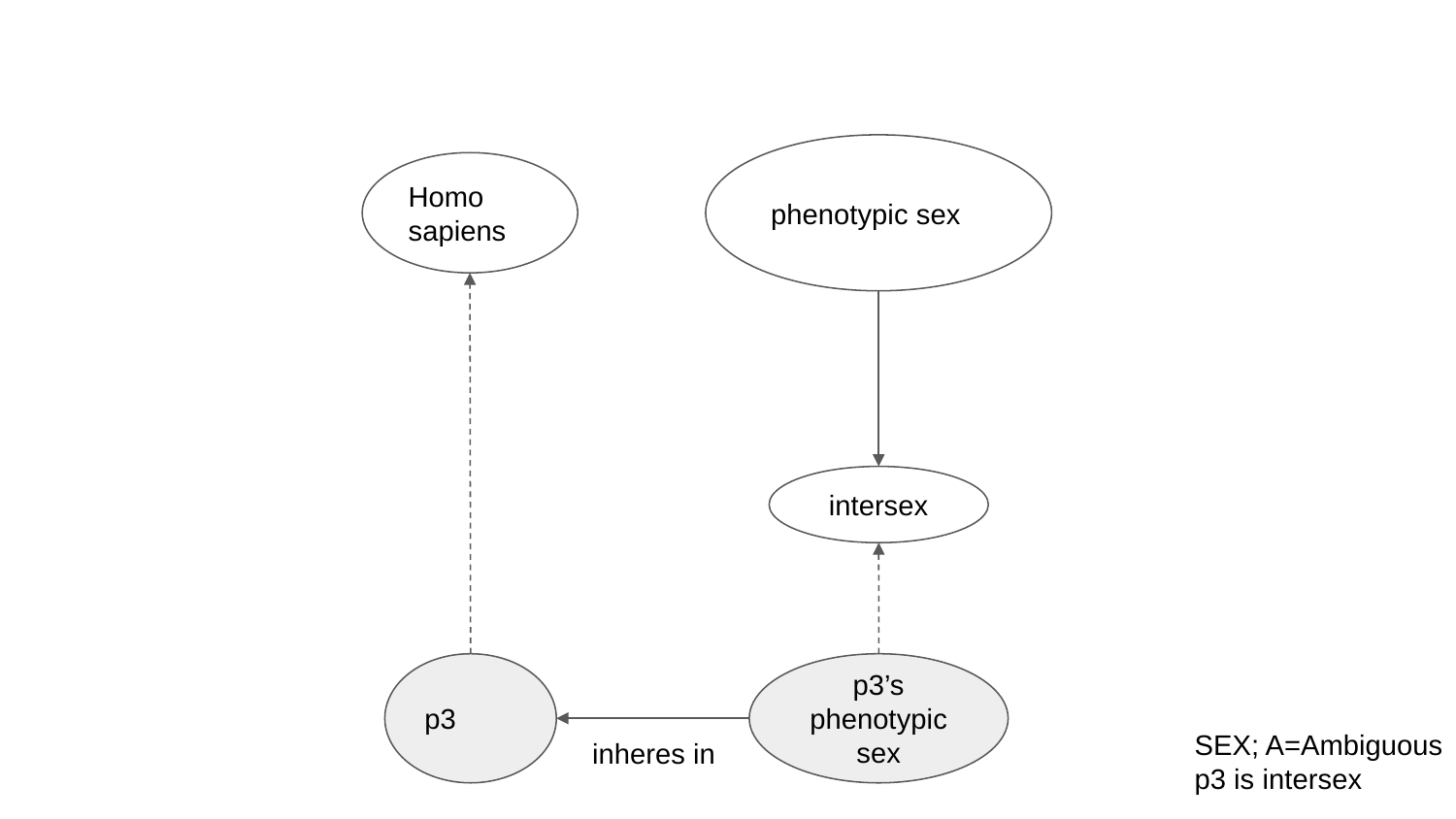

phenotypic sex
Homo sapiens
intersex
p3
p3’s phenotypic sex
inheres in
SEX; A=Ambiguous
p3 is intersex